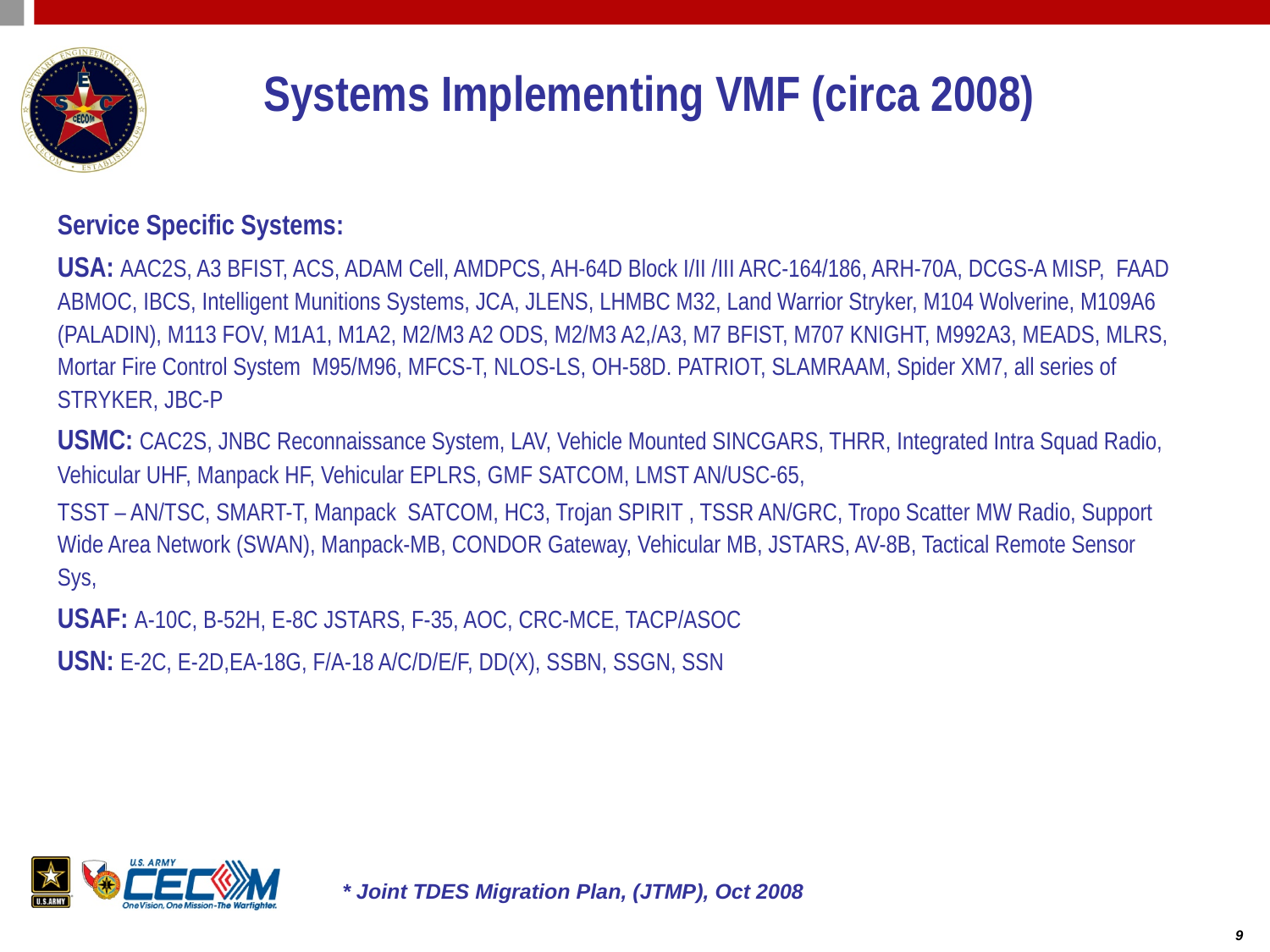

Systems Implementing VMF (circa 2008)
Service Specific Systems:
USA: AAC2S, A3 BFIST, ACS, ADAM Cell, AMDPCS, AH-64D Block I/II /III ARC-164/186, ARH-70A, DCGS-A MISP,  FAAD ABMOC, IBCS, Intelligent Munitions Systems, JCA, JLENS, LHMBC M32, Land Warrior Stryker, M104 Wolverine, M109A6 (PALADIN), M113 FOV, M1A1, M1A2, M2/M3 A2 ODS, M2/M3 A2,/A3, M7 BFIST, M707 KNIGHT, M992A3, MEADS, MLRS, Mortar Fire Control System  M95/M96, MFCS-T, NLOS-LS, OH-58D. PATRIOT, SLAMRAAM, Spider XM7, all series of STRYKER, JBC-P
USMC: CAC2S, JNBC Reconnaissance System, LAV, Vehicle Mounted SINCGARS, THRR, Integrated Intra Squad Radio, Vehicular UHF, Manpack HF, Vehicular EPLRS, GMF SATCOM, LMST AN/USC-65,
TSST – AN/TSC, SMART-T, Manpack  SATCOM, HC3, Trojan SPIRIT , TSSR AN/GRC, Tropo Scatter MW Radio, Support Wide Area Network (SWAN), Manpack-MB, CONDOR Gateway, Vehicular MB, JSTARS, AV-8B, Tactical Remote Sensor Sys,
USAF: A-10C, B-52H, E-8C JSTARS, F-35, AOC, CRC-MCE, TACP/ASOC
USN: E-2C, E-2D,EA-18G, F/A-18 A/C/D/E/F, DD(X), SSBN, SSGN, SSN

* Joint TDES Migration Plan, (JTMP), Oct 2008
9